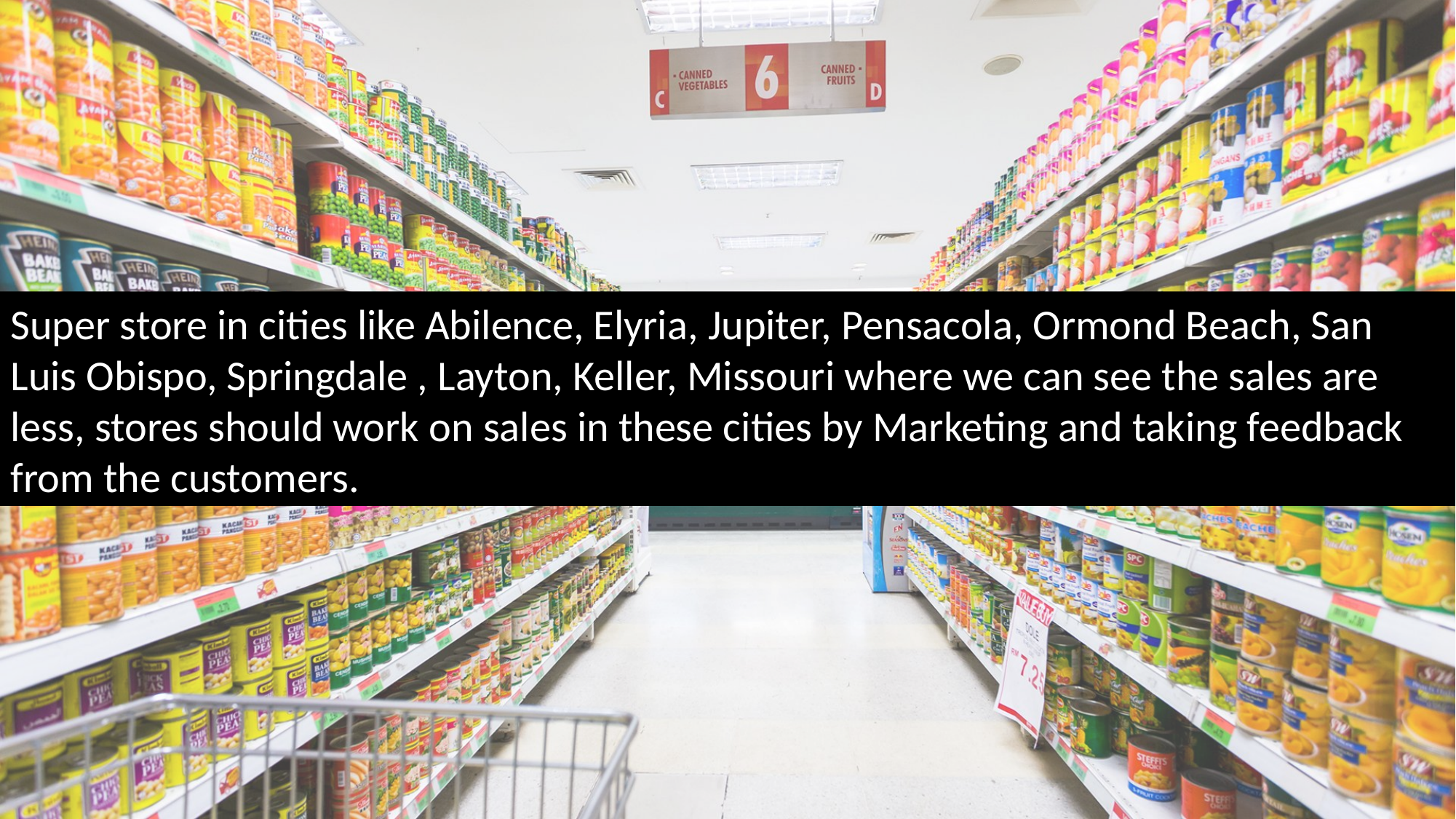

Super store in cities like Abilence, Elyria, Jupiter, Pensacola, Ormond Beach, San Luis Obispo, Springdale , Layton, Keller, Missouri where we can see the sales are less, stores should work on sales in these cities by Marketing and taking feedback from the customers.